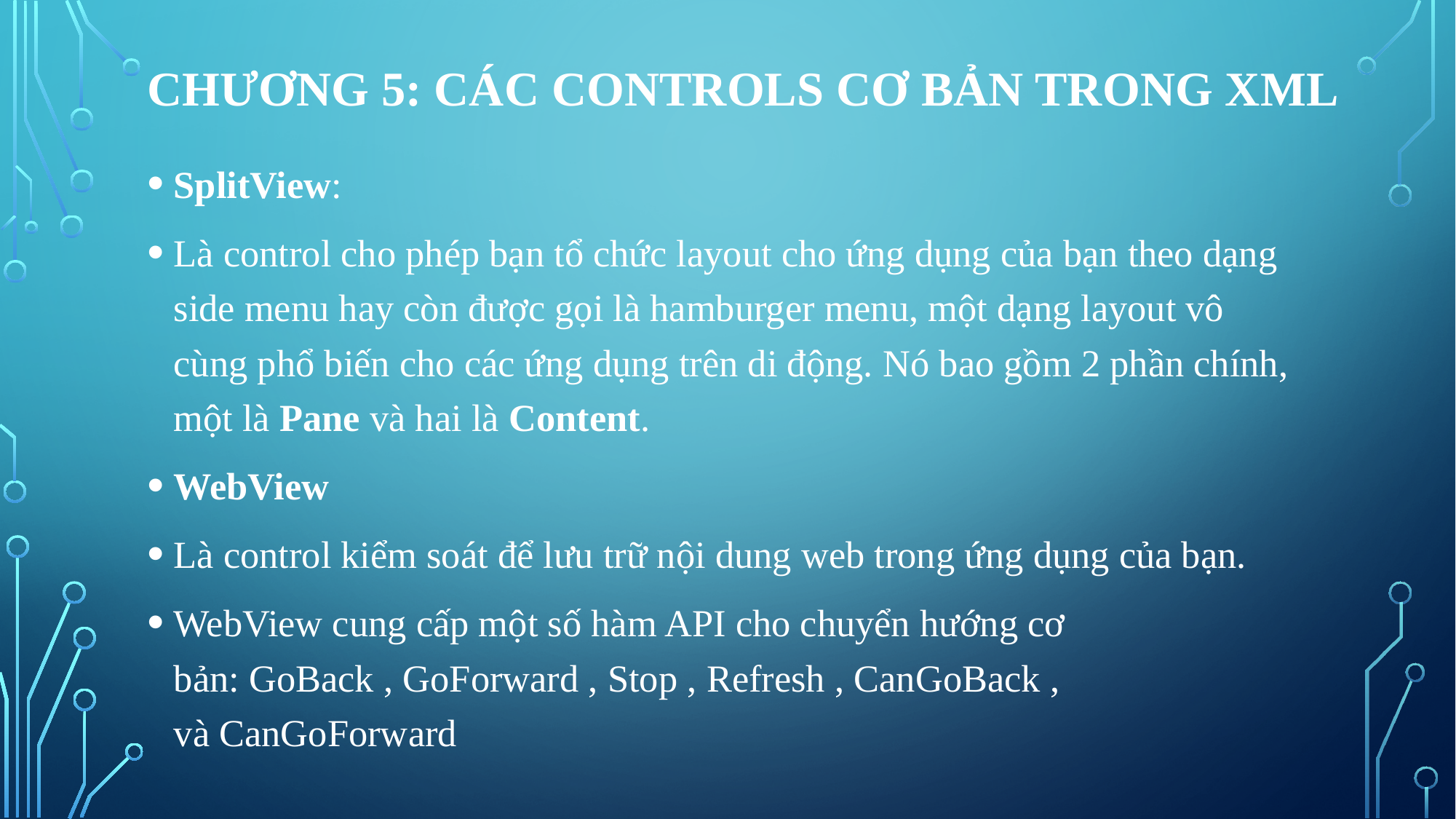

# Chương 5: CÁC CONTROLS CƠ BẢN TRONG XML
SplitView:
Là control cho phép bạn tổ chức layout cho ứng dụng của bạn theo dạng side menu hay còn được gọi là hamburger menu, một dạng layout vô cùng phổ biến cho các ứng dụng trên di động. Nó bao gồm 2 phần chính, một là Pane và hai là Content.
WebView
Là control kiểm soát để lưu trữ nội dung web trong ứng dụng của bạn.
WebView cung cấp một số hàm API cho chuyển hướng cơ bản: GoBack , GoForward , Stop , Refresh , CanGoBack , và CanGoForward